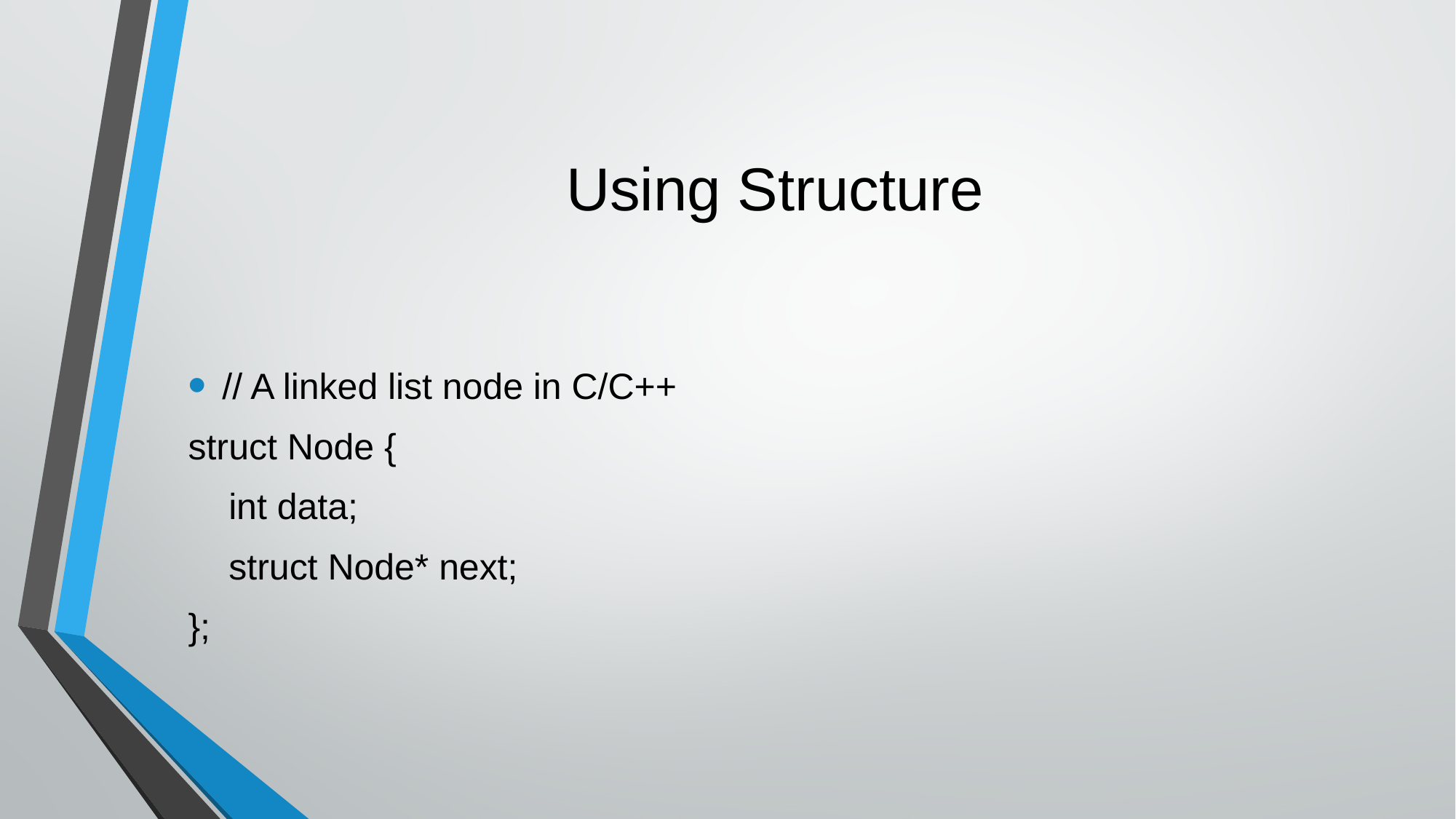

# Using Structure
// A linked list node in C/C++
struct Node {
    int data;
    struct Node* next;
};